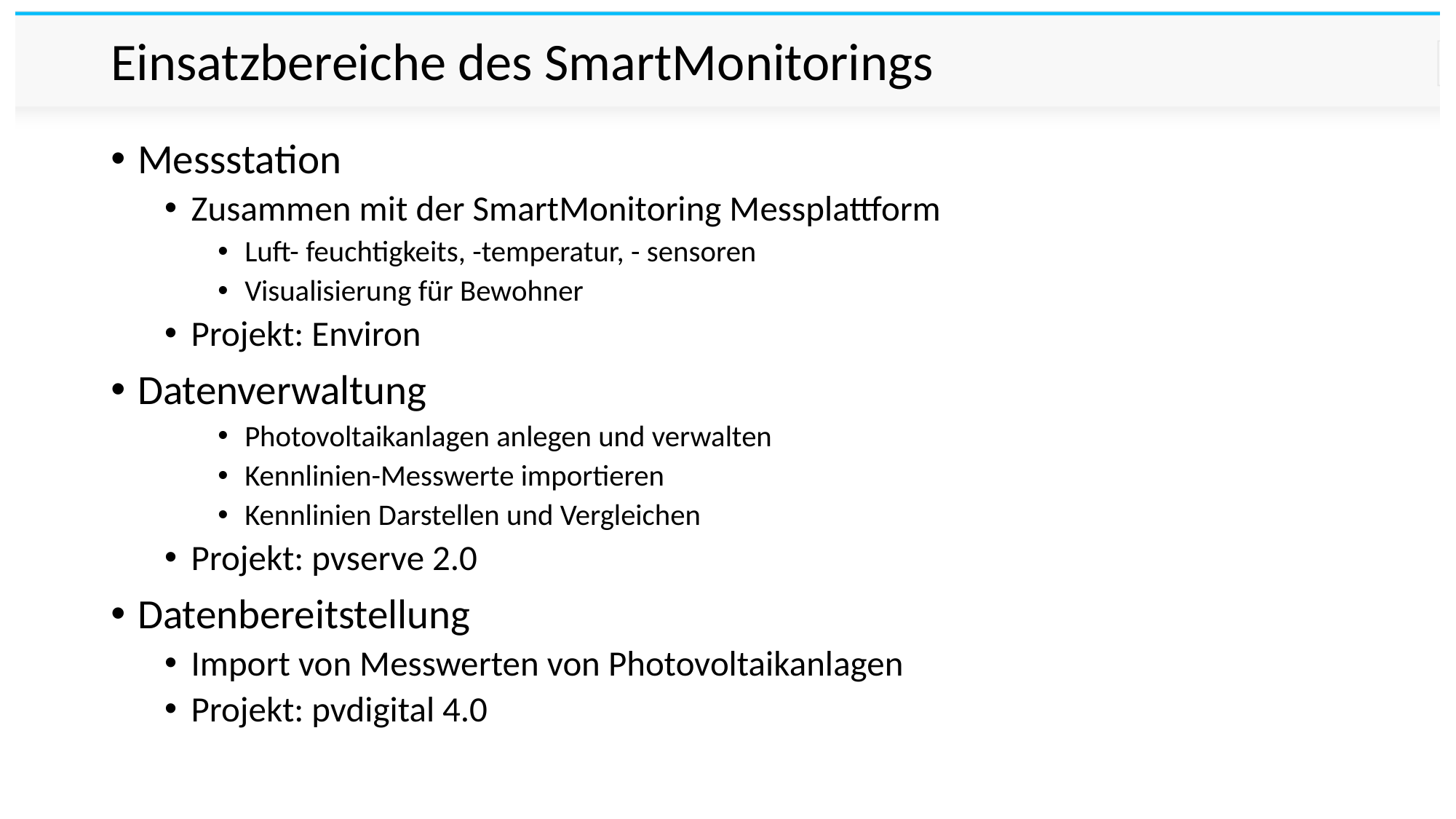

# Einsatzbereiche des SmartMonitorings
Messstation
Zusammen mit der SmartMonitoring Messplattform
Luft- feuchtigkeits, -temperatur, - sensoren
Visualisierung für Bewohner
Projekt: Environ
Datenverwaltung
Photovoltaikanlagen anlegen und verwalten
Kennlinien-Messwerte importieren
Kennlinien Darstellen und Vergleichen
Projekt: pvserve 2.0
Datenbereitstellung
Import von Messwerten von Photovoltaikanlagen
Projekt: pvdigital 4.0